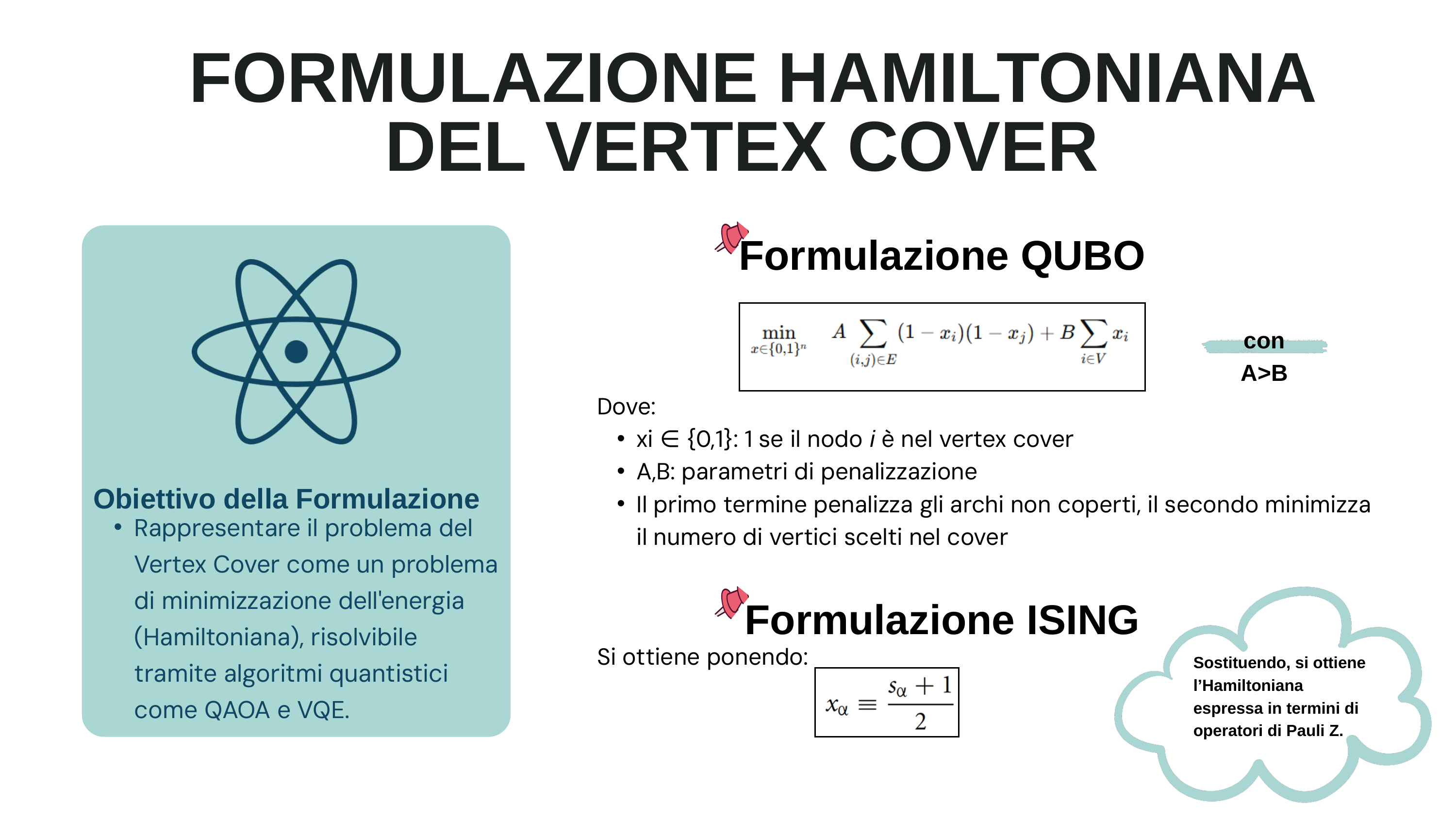

FORMULAZIONE HAMILTONIANA DEL VERTEX COVER
Formulazione QUBO

con A>B

Dove:
xi ∈ {0,1}: 1 se il nodo i è nel vertex cover
A,B: parametri di penalizzazione
Il primo termine penalizza gli archi non coperti, il secondo minimizza il numero di vertici scelti nel cover
Obiettivo della Formulazione
Rappresentare il problema del Vertex Cover come un problema di minimizzazione dell'energia (Hamiltoniana), risolvibile tramite algoritmi quantistici come QAOA e VQE.

Formulazione ISING

Si ottiene ponendo:
Sostituendo, si ottiene l’Hamiltoniana espressa in termini di operatori di Pauli Z.